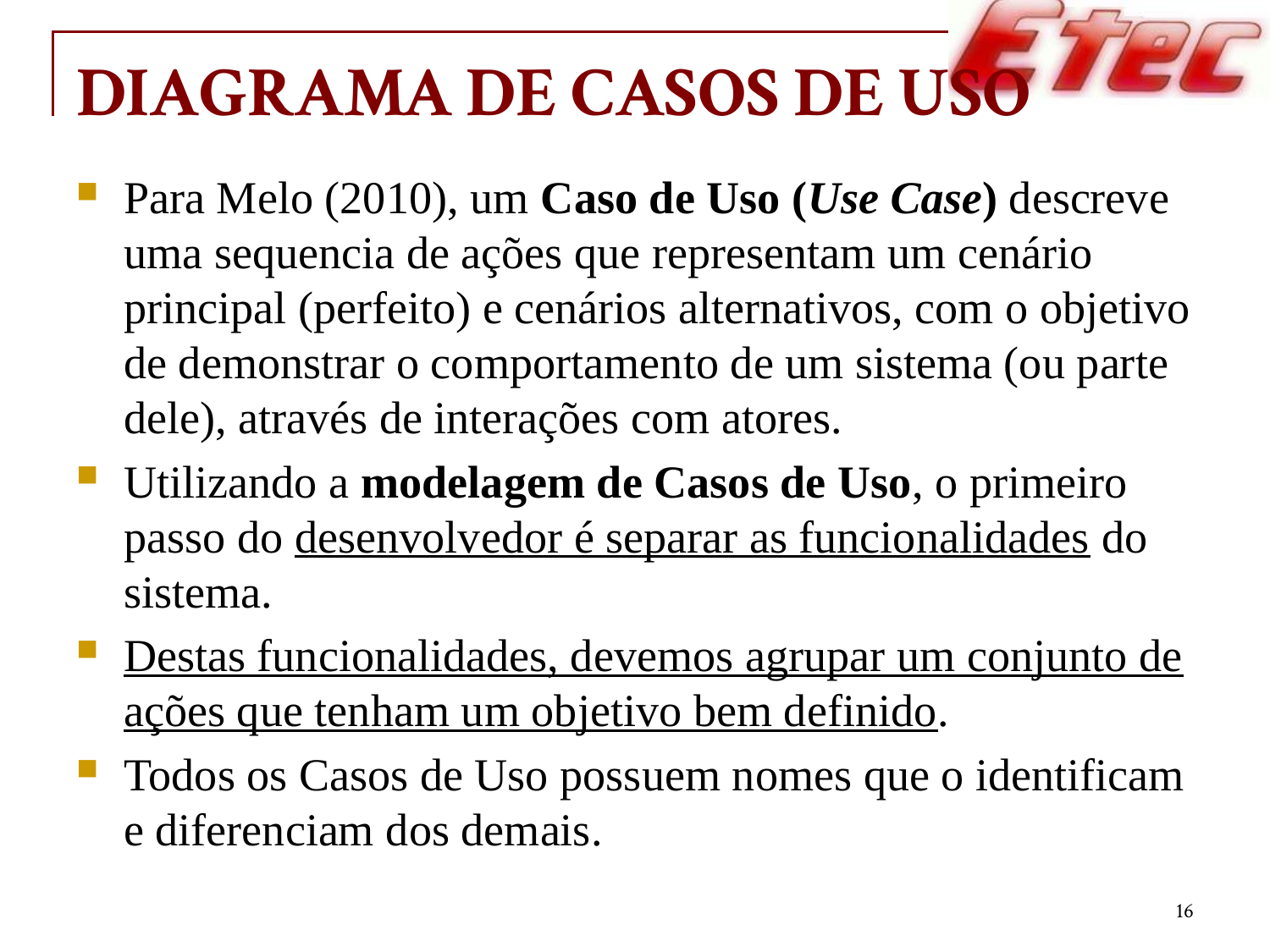

# Diagrama de Casos de Uso
Para Melo (2010), um Caso de Uso (Use Case) descreve uma sequencia de ações que representam um cenário principal (perfeito) e cenários alternativos, com o objetivo de demonstrar o comportamento de um sistema (ou parte dele), através de interações com atores.
Utilizando a modelagem de Casos de Uso, o primeiro passo do desenvolvedor é separar as funcionalidades do sistema.
Destas funcionalidades, devemos agrupar um conjunto de ações que tenham um objetivo bem definido.
Todos os Casos de Uso possuem nomes que o identificam e diferenciam dos demais.
16